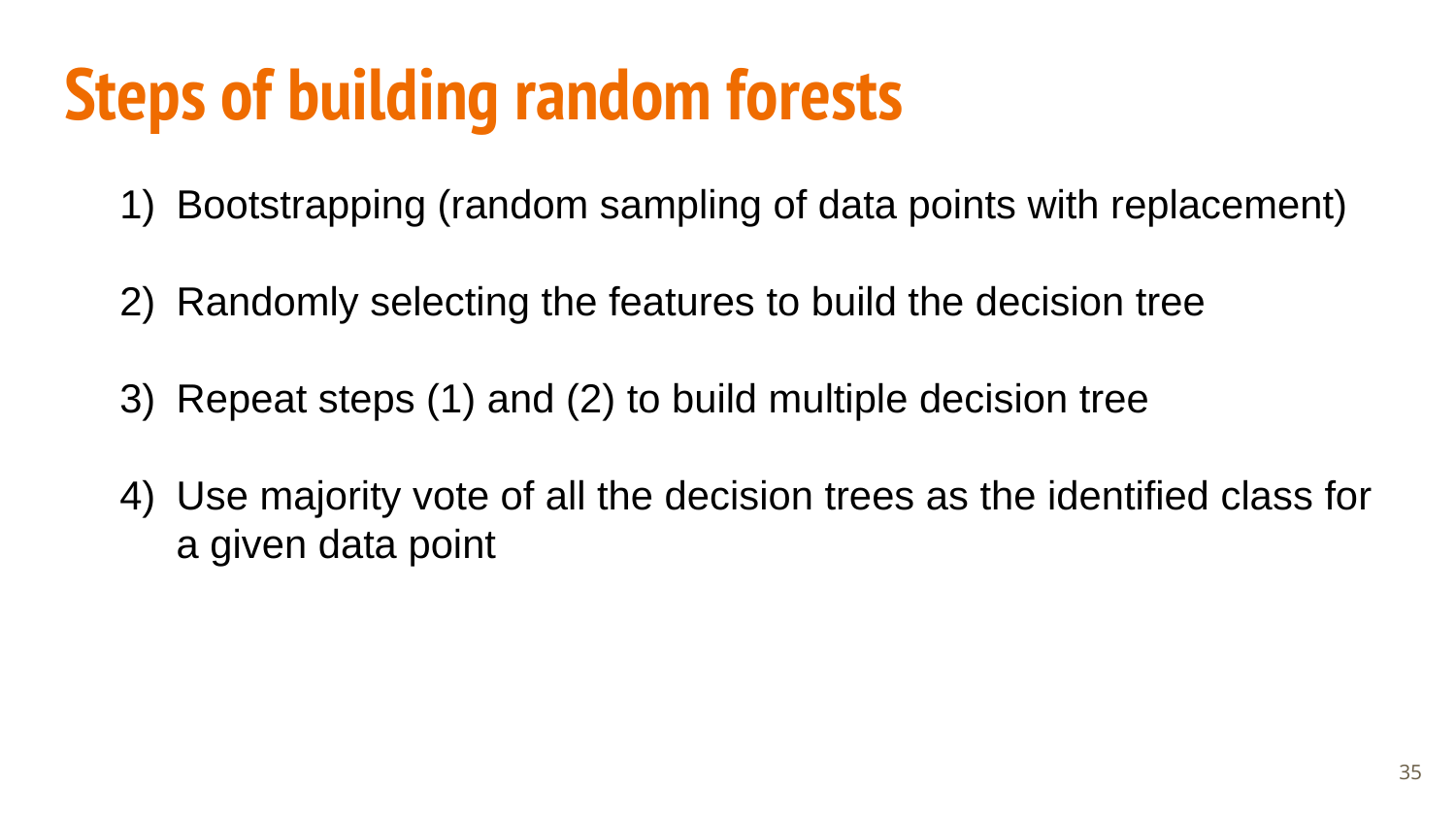

# Steps of building random forests
Bootstrapping (random sampling of data points with replacement)

Randomly selecting the features to build the decision tree

Repeat steps (1) and (2) to build multiple decision tree

Use majority vote of all the decision trees as the identified class for a given data point
35